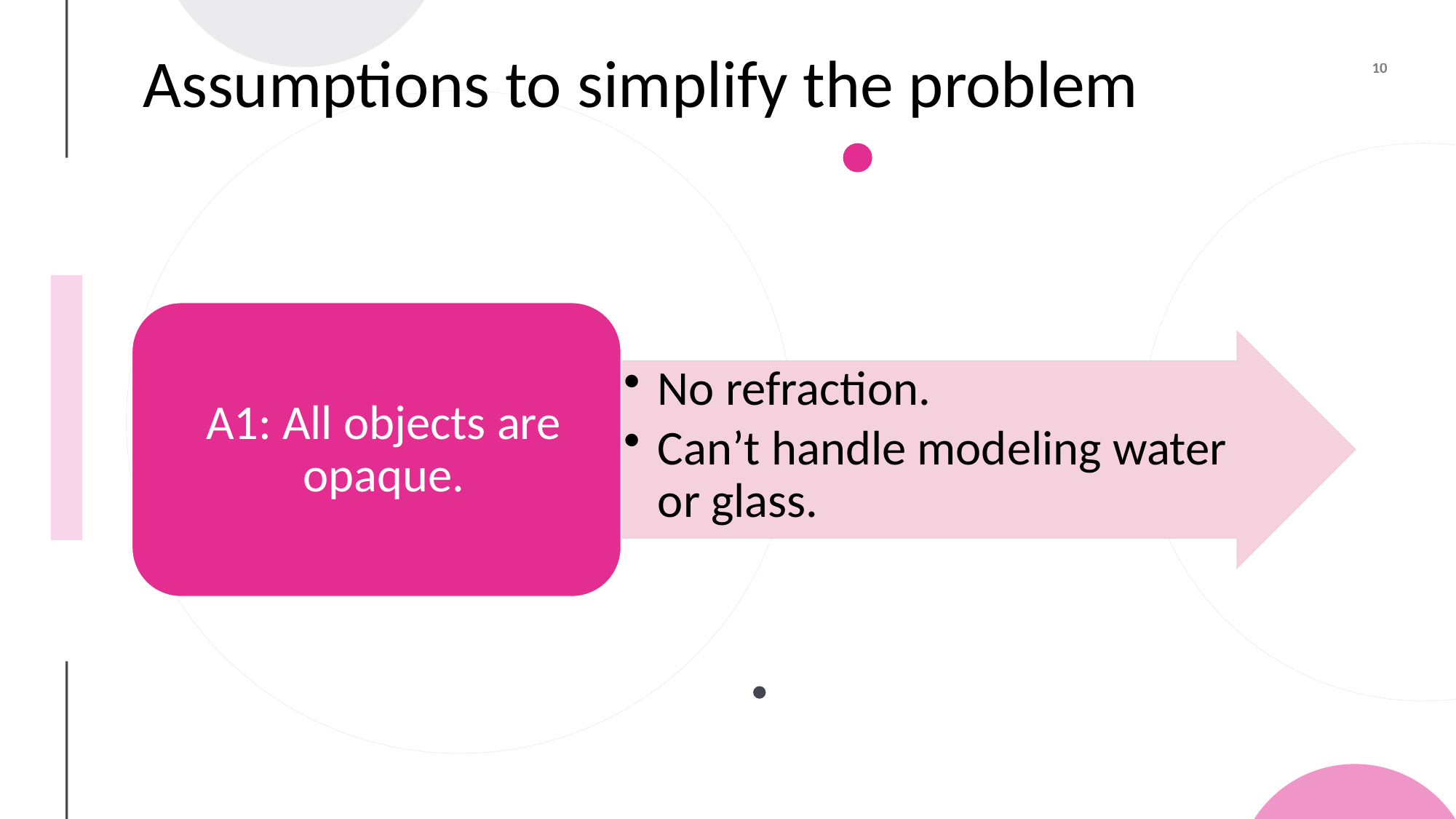

# Assumptions to simplify the problem
No refraction.
Can’t handle modeling water or glass.
A1: All objects are opaque.